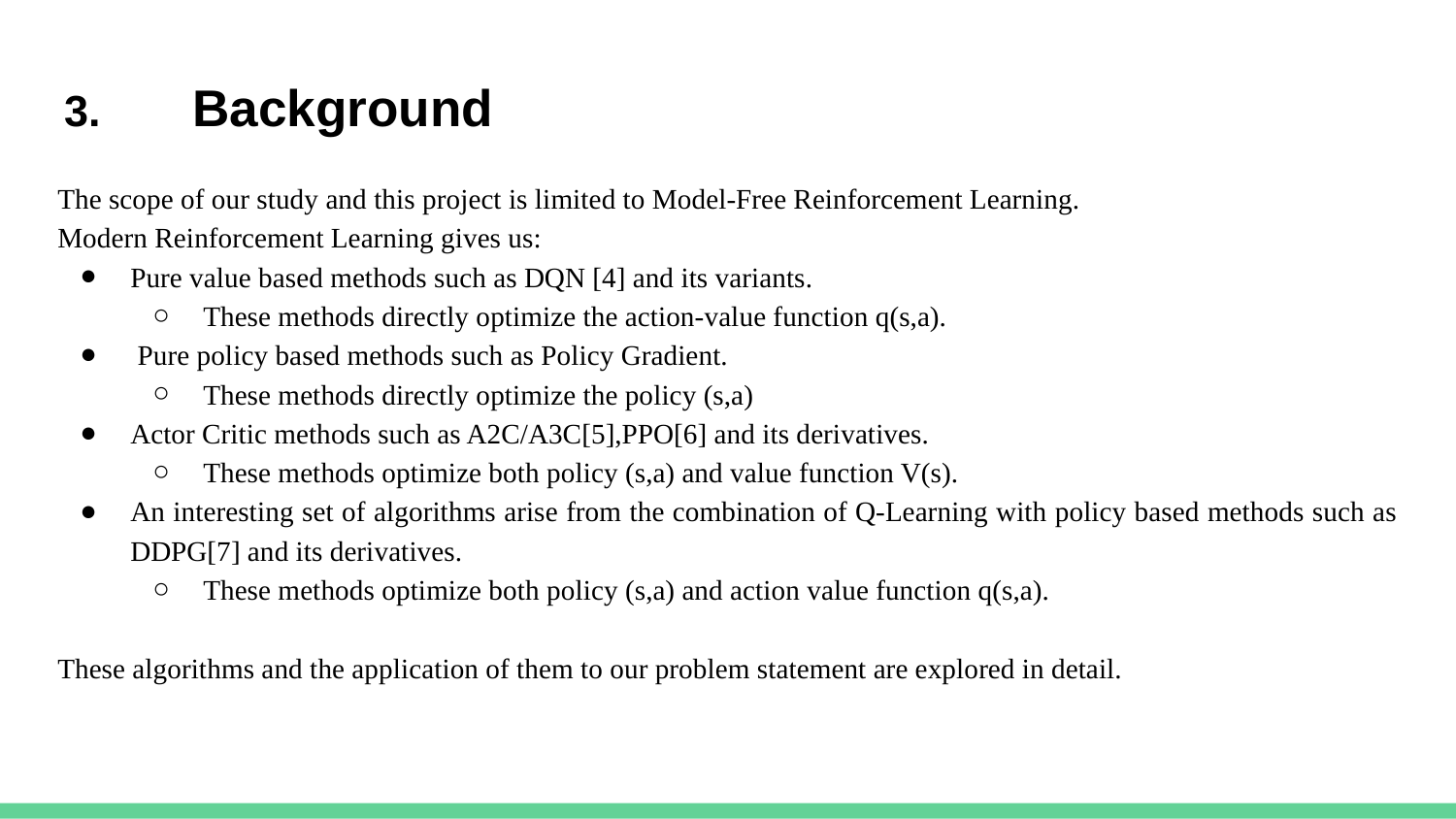

# 3.	Background

The scope of our study and this project is limited to Model-Free Reinforcement Learning.
Modern Reinforcement Learning gives us:
Pure value based methods such as DQN [4] and its variants.
These methods directly optimize the action-value function q(s,a).
 Pure policy based methods such as Policy Gradient.
These methods directly optimize the policy (s,a)
Actor Critic methods such as A2C/A3C[5],PPO[6] and its derivatives.
These methods optimize both policy (s,a) and value function V(s).
An interesting set of algorithms arise from the combination of Q-Learning with policy based methods such as DDPG[7] and its derivatives.
These methods optimize both policy (s,a) and action value function q(s,a).

These algorithms and the application of them to our problem statement are explored in detail.